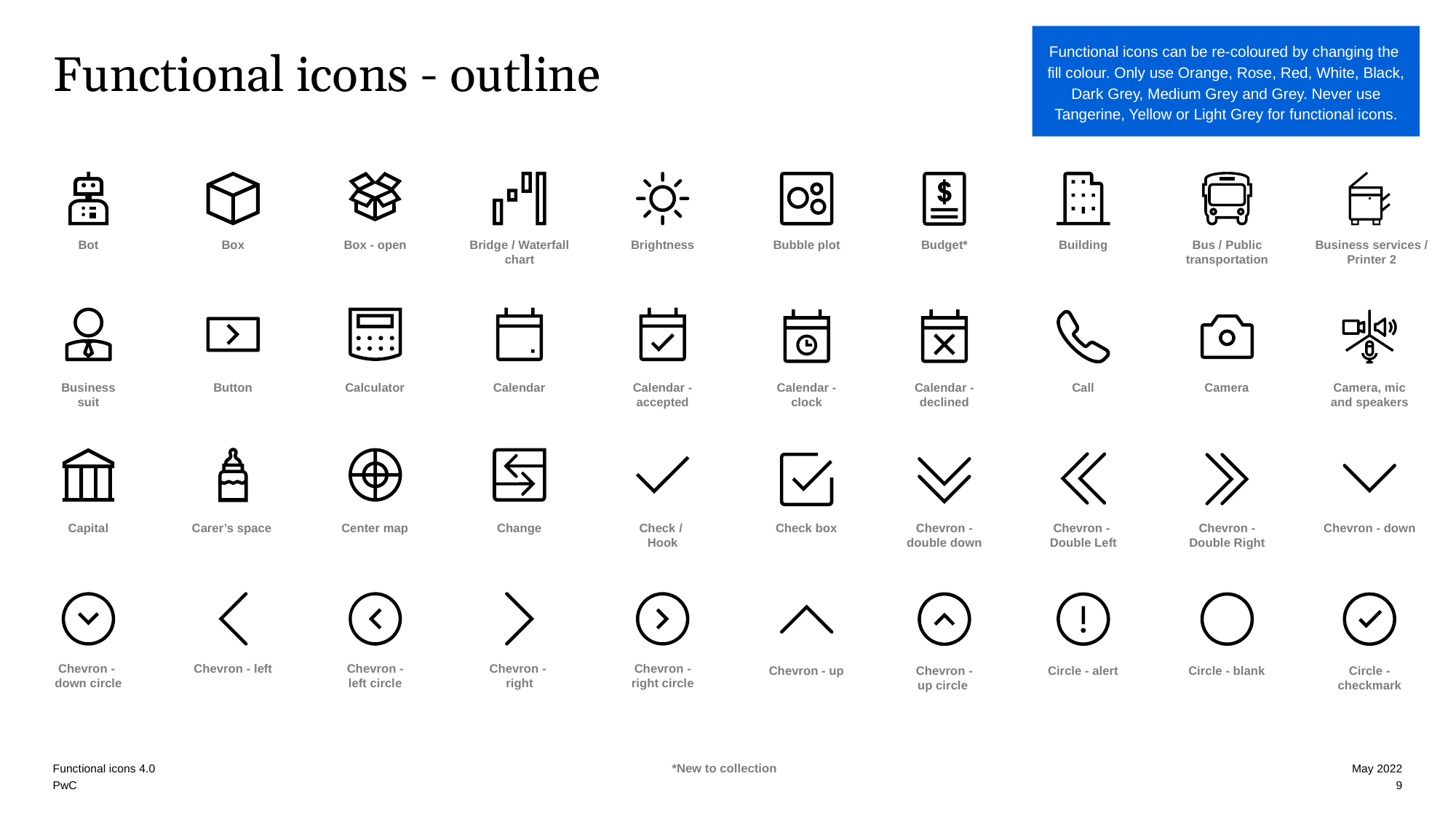

# Functional icons - outline

Bot
Box
Box - open
Bridge / Waterfall
chart
Brightness
Bubble plot
Budget*
Building
Bus / Public
transportation
Business services /
Printer 2

Business
suit
Button
Calculator
Calendar
Calendar -
accepted
Calendar -
clock
Calendar -
declined
Call
Camera
Camera, mic
and speakers

Capital
Carer’s space
Center map
Change
Check /
Hook
Check box
Chevron -
double down
Chevron -
Double Left
Chevron -
Double Right
Chevron - down

Chevron -
down circle
Chevron - left
Chevron -
left circle
Chevron -
right
Chevron -
right circle
Chevron - up
Chevron -
up circle
Circle - alert
Circle - blank
Circle -
checkmark
Functional icons 4.0
May 2022
9